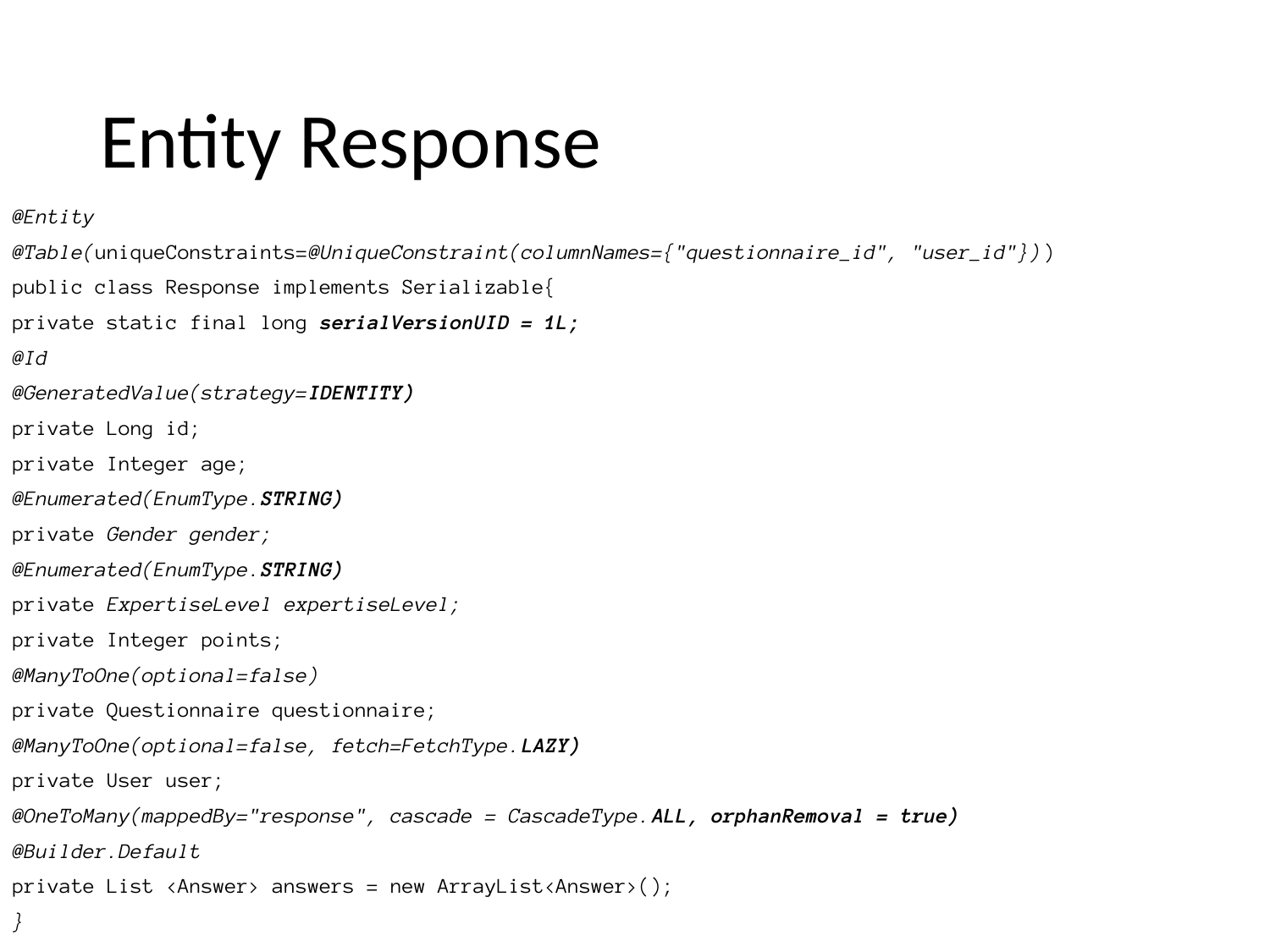

# Entity Response
@Entity
@Table(uniqueConstraints=@UniqueConstraint(columnNames={"questionnaire_id", "user_id"}))
public class Response implements Serializable{
private static final long serialVersionUID = 1L;
@Id
@GeneratedValue(strategy=IDENTITY)
private Long id;
private Integer age;
@Enumerated(EnumType.STRING)
private Gender gender;
@Enumerated(EnumType.STRING)
private ExpertiseLevel expertiseLevel;
private Integer points;
@ManyToOne(optional=false)
private Questionnaire questionnaire;
@ManyToOne(optional=false, fetch=FetchType.LAZY)
private User user;
@OneToMany(mappedBy="response", cascade = CascadeType.ALL, orphanRemoval = true)
@Builder.Default
private List <Answer> answers = new ArrayList<Answer>();
}